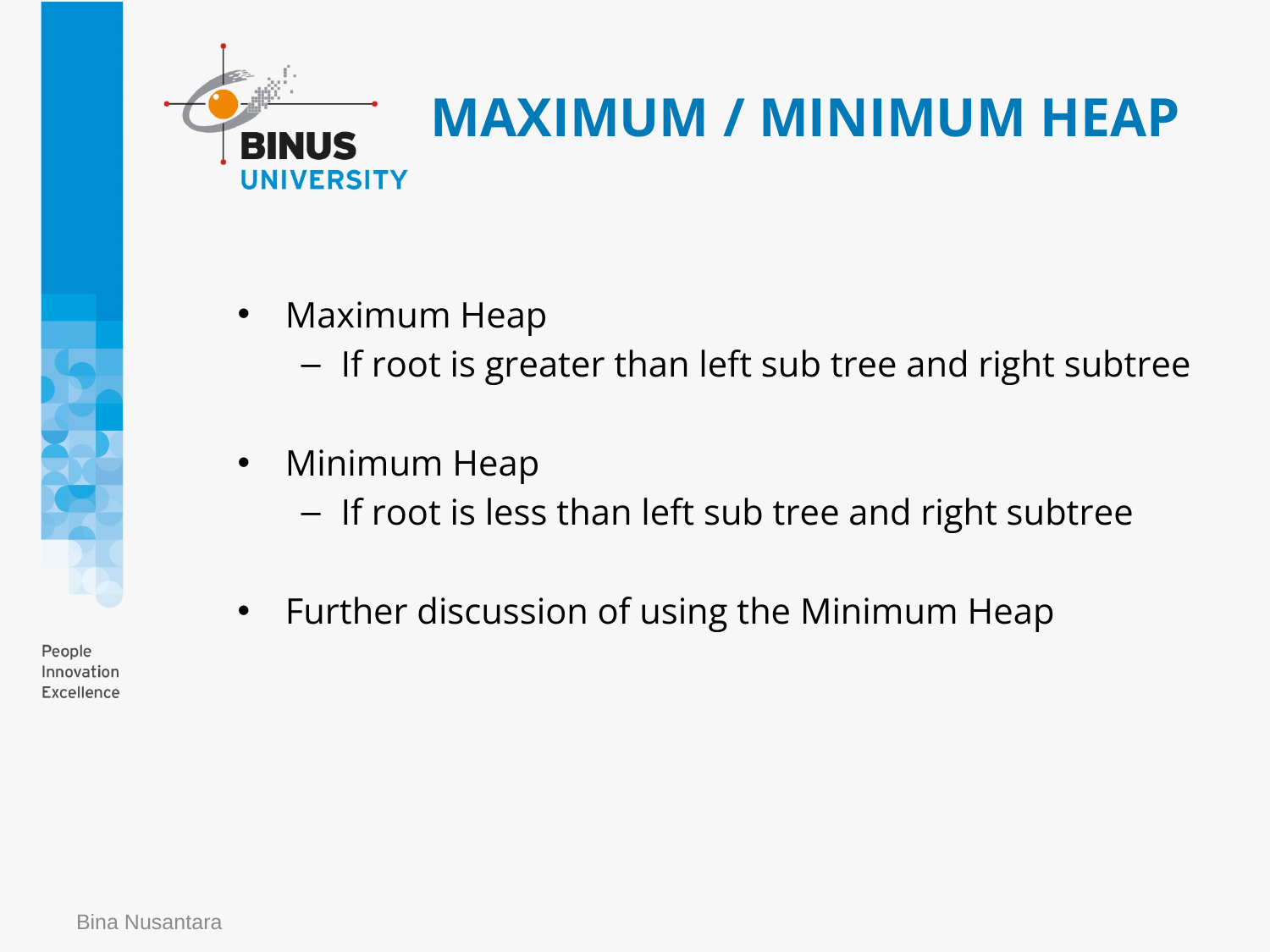

# MAXIMUM / MINIMUM HEAP
Maximum Heap
If root is greater than left sub tree and right subtree

Minimum Heap
If root is less than left sub tree and right subtree

Further discussion of using the Minimum Heap
Bina Nusantara